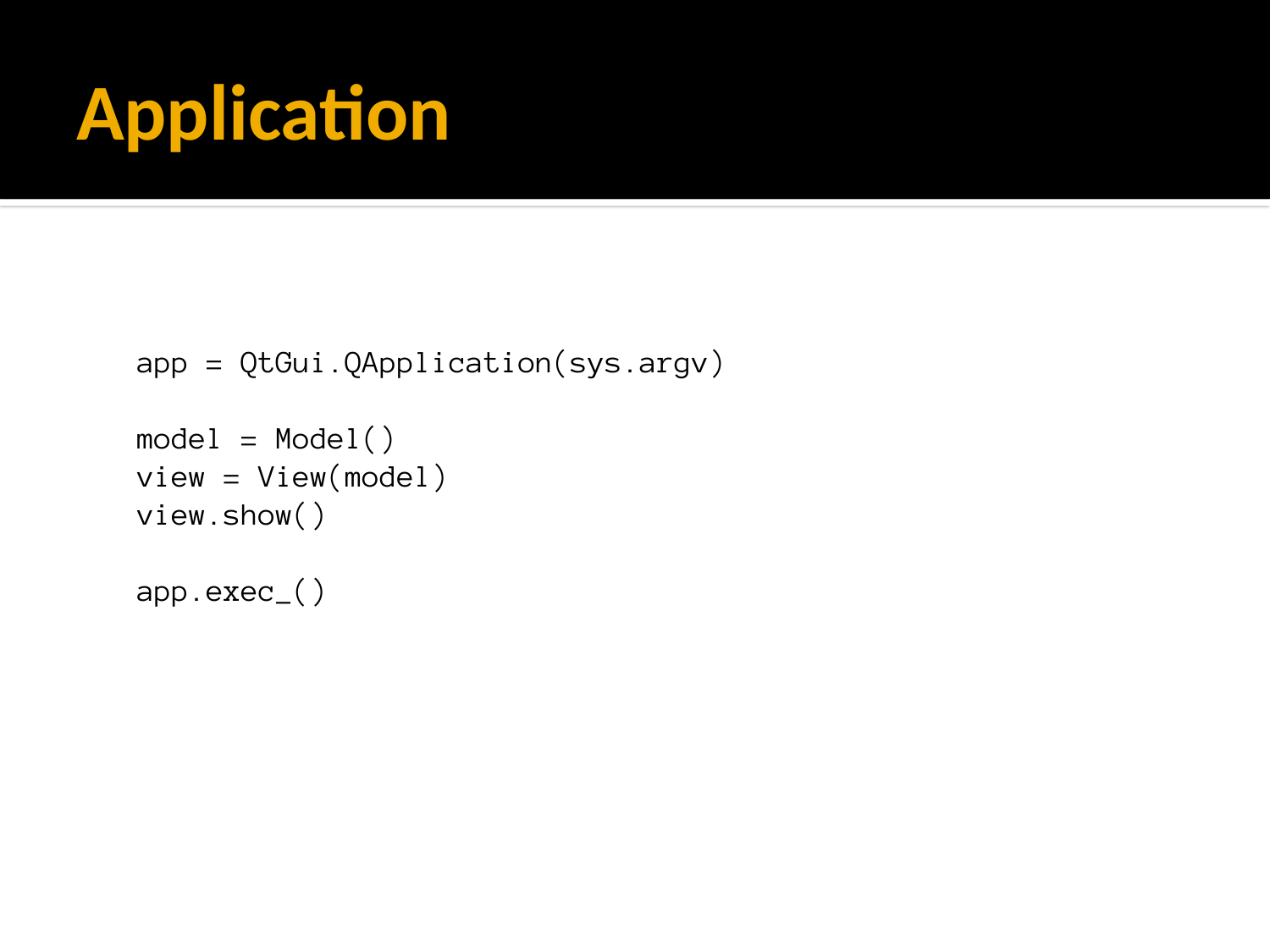

# Application
app = QtGui.QApplication(sys.argv)

model = Model()
view = View(model)
view.show()

app.exec_()